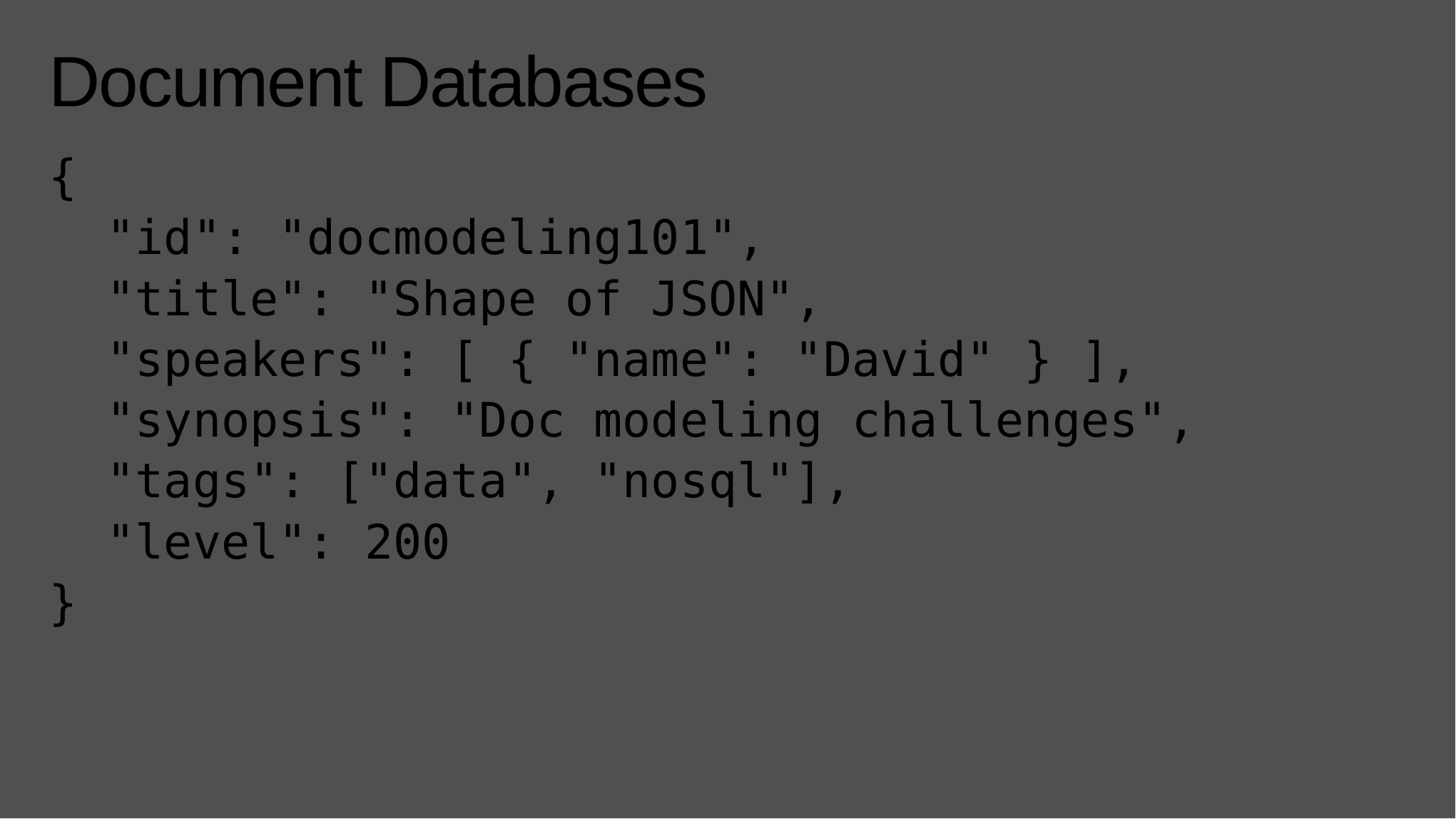

# Document Databases
{
  "id": "docmodeling101",
  "title": "Shape of JSON",
  "speakers": [ { "name": "David" } ],
  "synopsis": "Doc modeling challenges",
  "tags": ["data", "nosql"],
  "level": 200
}